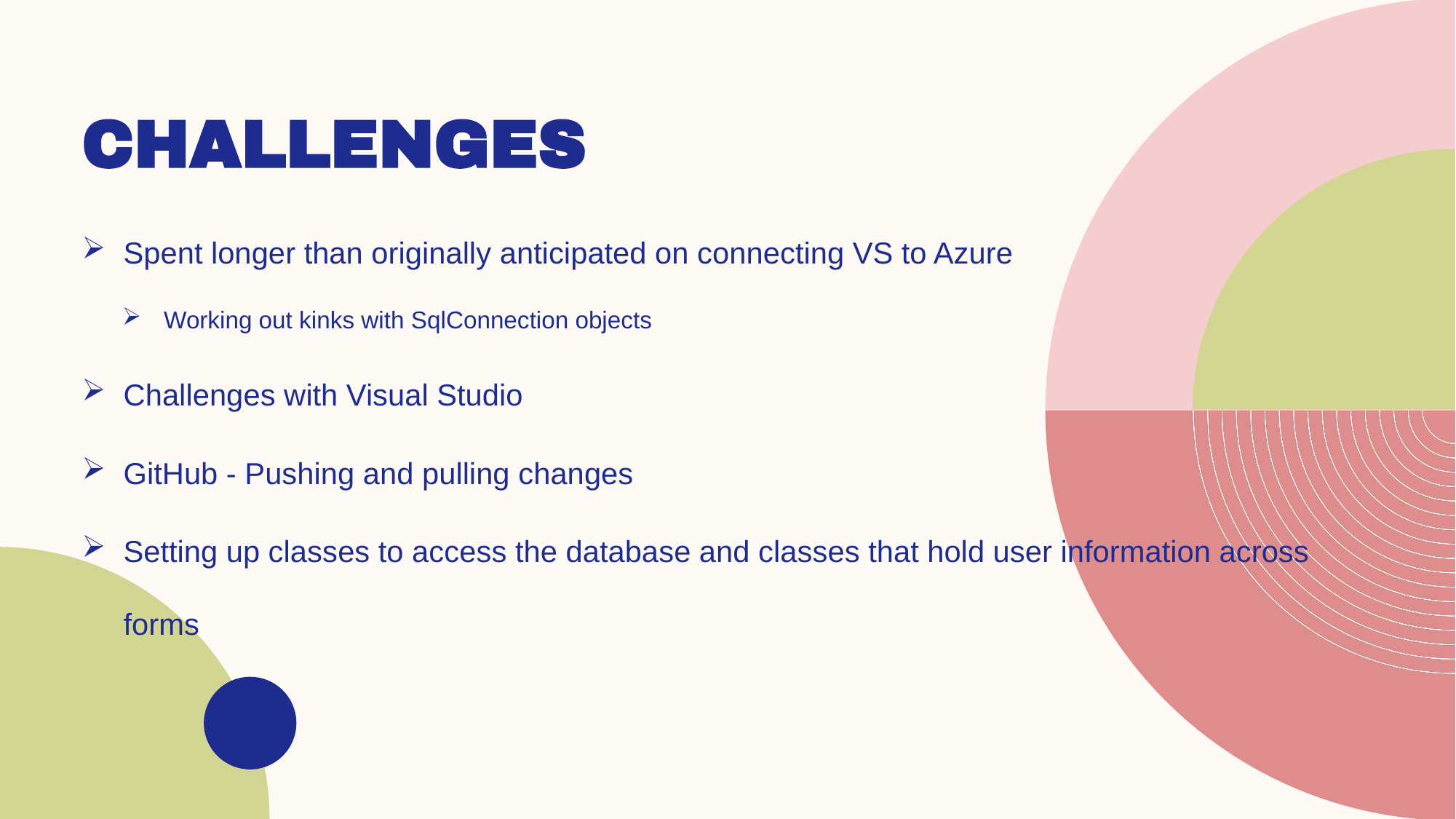

Challenges
Spent longer than originally anticipated on connecting VS to Azure
Working out kinks with SqlConnection objects
Challenges with Visual Studio
GitHub - Pushing and pulling changes
Setting up classes to access the database and classes that hold user information across forms